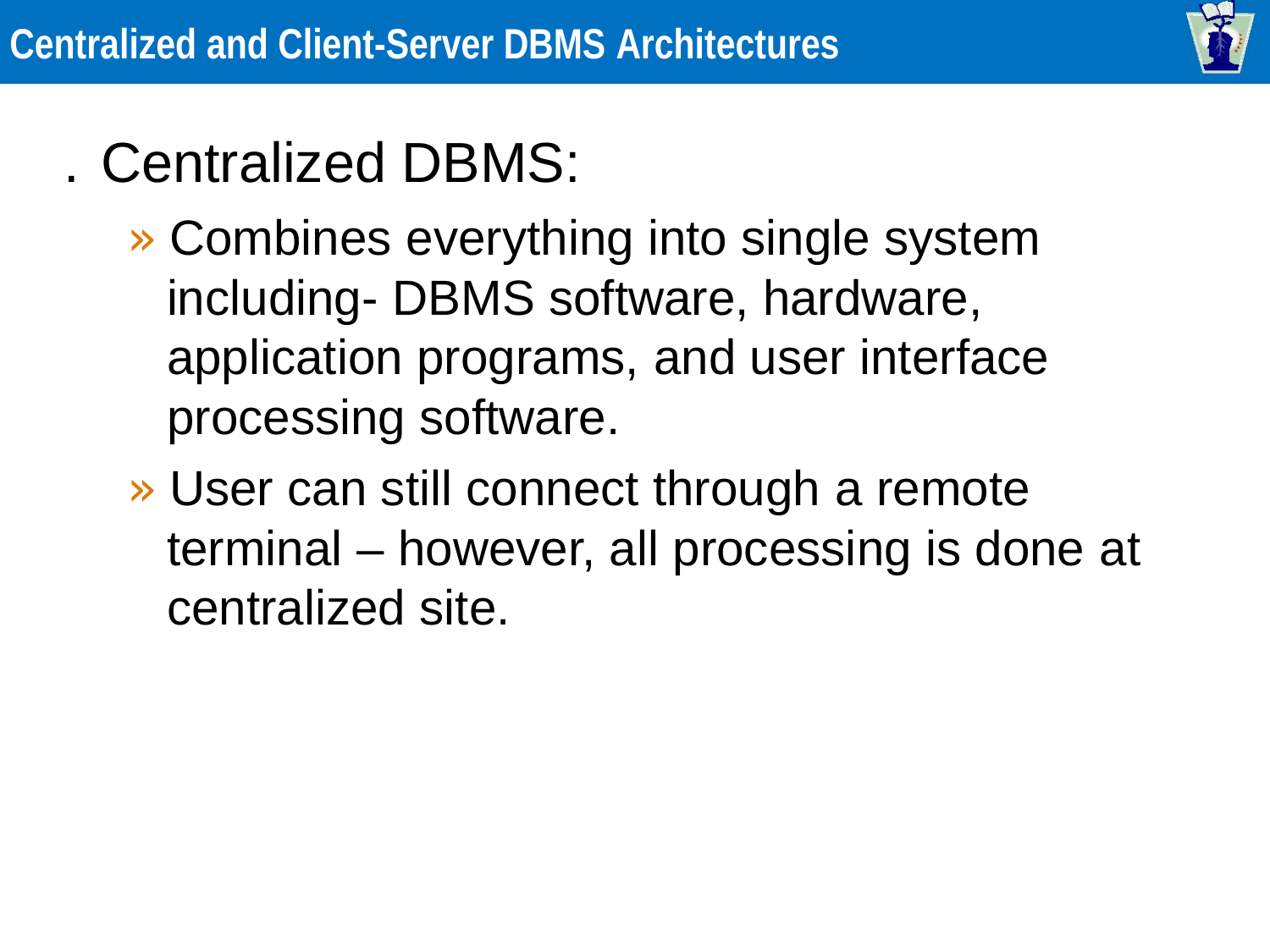

Centralized and Client-Server DBMS Architectures
. Centralized DBMS:
» Combines everything into single system
including- DBMS software, hardware,
application programs, and user interface
processing software.
» User can still connect through a remote
terminal – however, all processing is done at
centralized site.